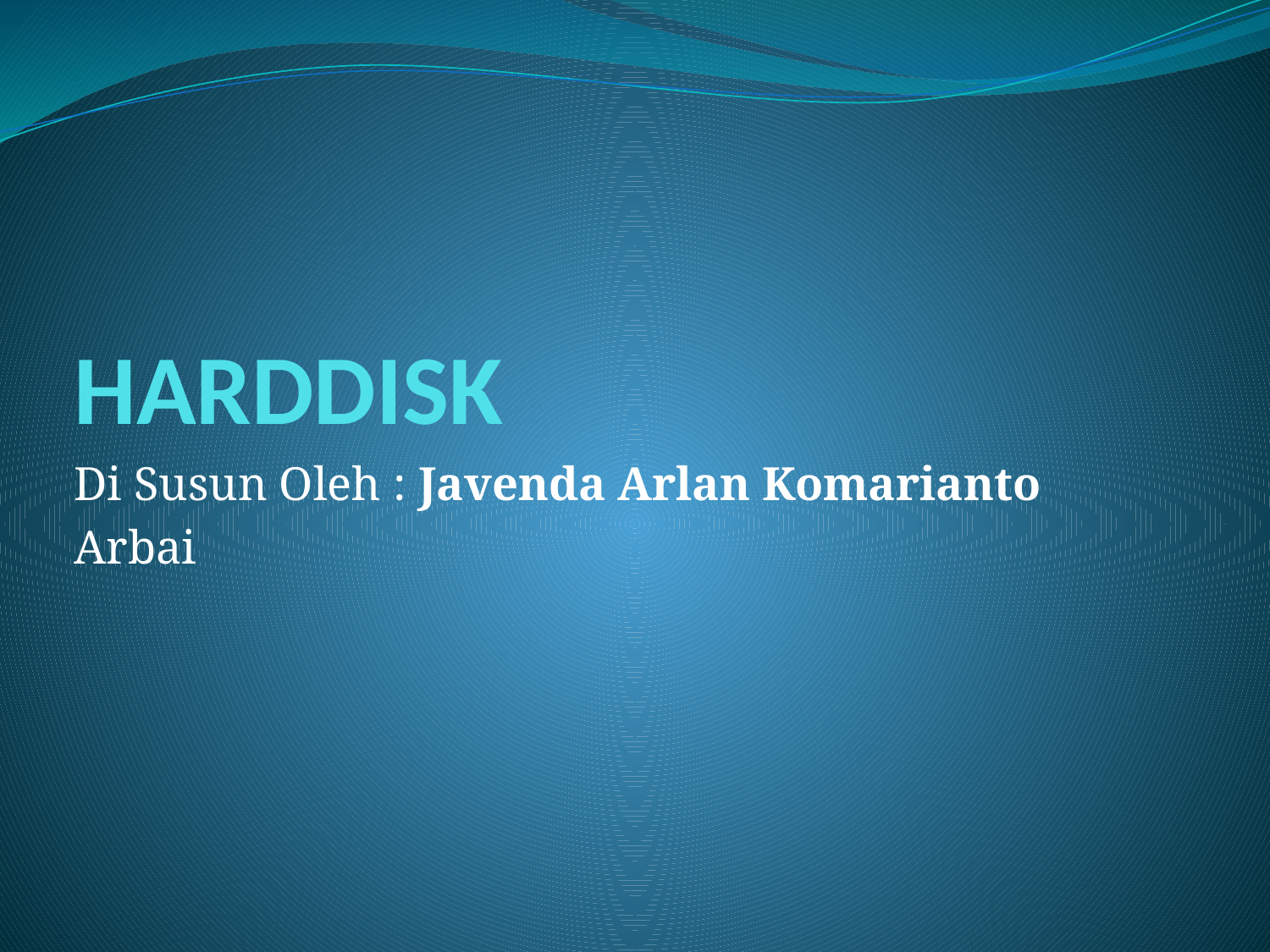

# HARDDISK
Di Susun Oleh : Javenda Arlan Komarianto
Arbai